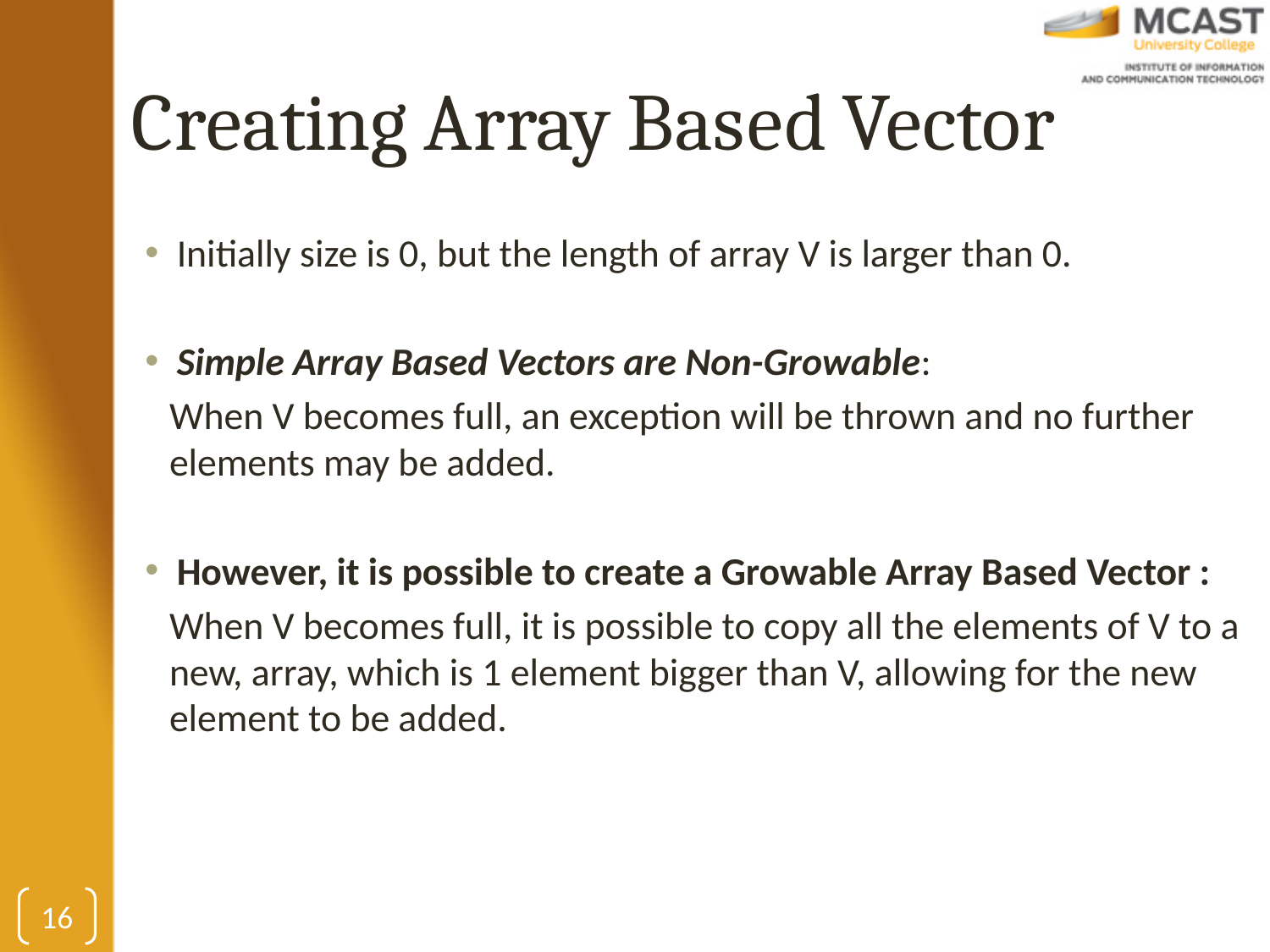

# Creating Array Based Vector
Initially size is 0, but the length of array V is larger than 0.

Simple Array Based Vectors are Non-Growable:
When V becomes full, an exception will be thrown and no further elements may be added.

However, it is possible to create a Growable Array Based Vector :
When V becomes full, it is possible to copy all the elements of V to a new, array, which is 1 element bigger than V, allowing for the new element to be added.
16